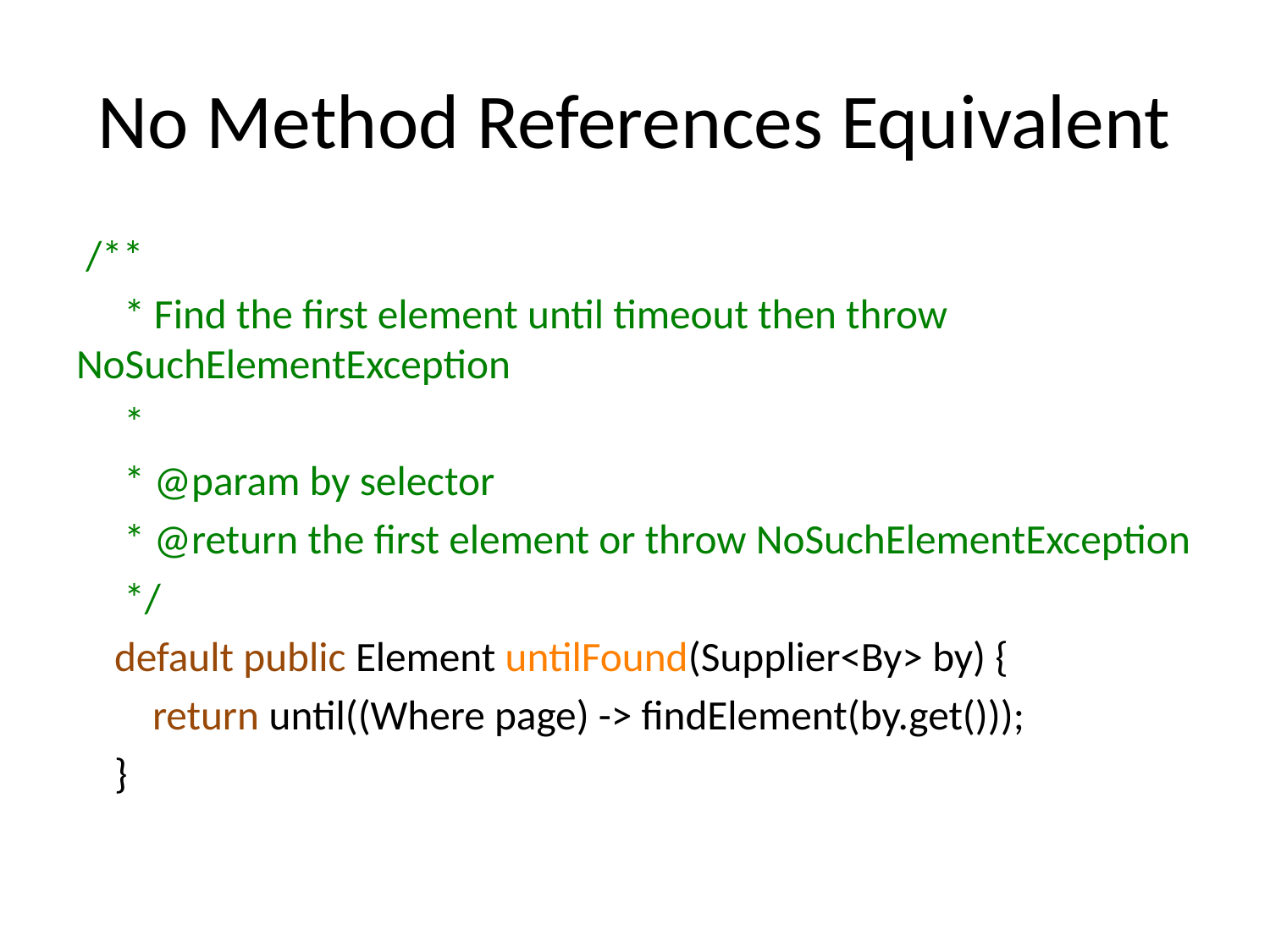

# No Method References Equivalent
 /**
     * Find the first element until timeout then throw NoSuchElementException
     *
     * @param by selector
     * @return the first element or throw NoSuchElementException
     */
    default public Element untilFound(Supplier<By> by) {
        return until((Where page) -> findElement(by.get()));
    }